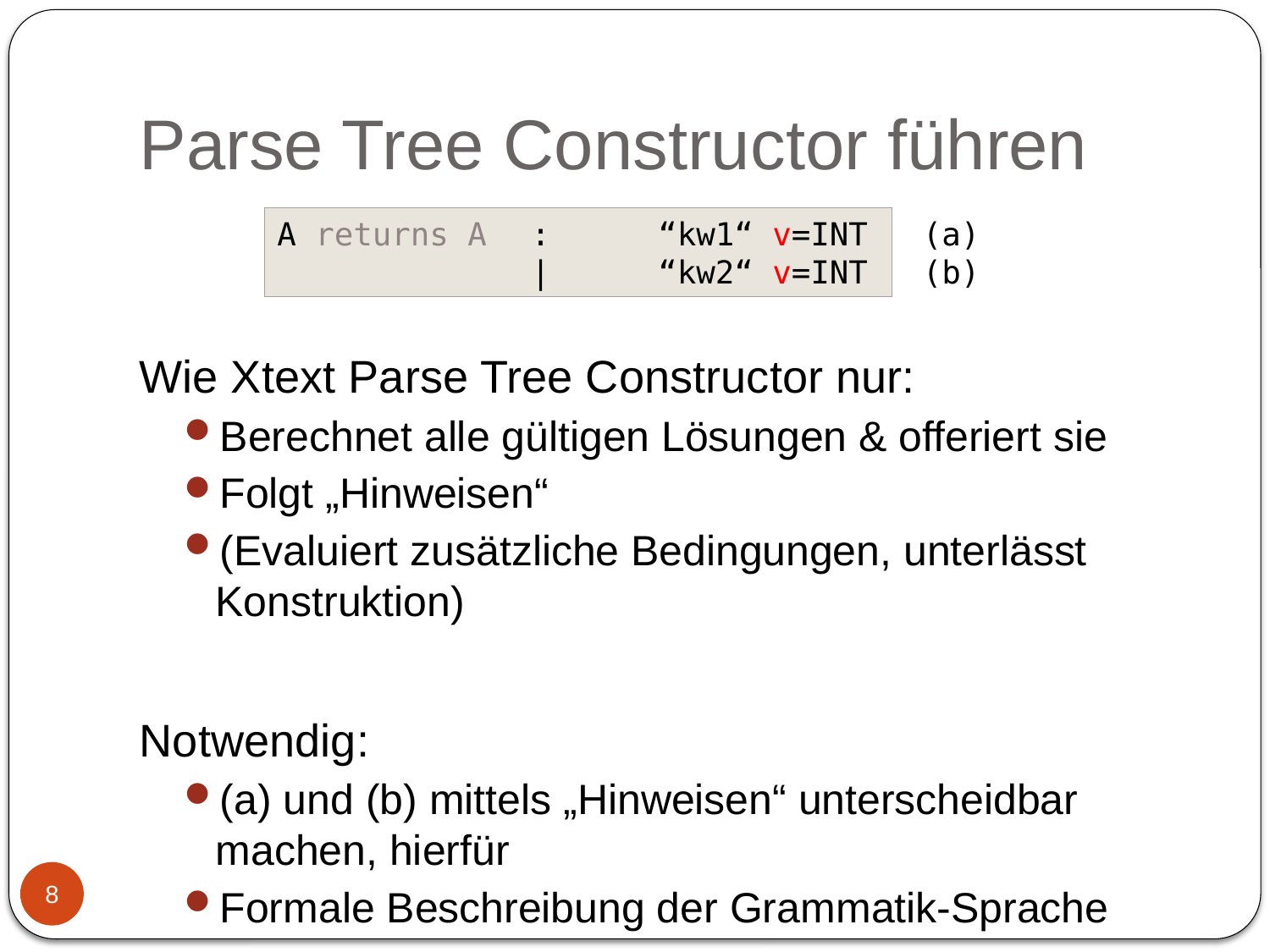

# Parse Tree Constructor führen
A returns A	: 	“kw1“ v=INT
		| 	“kw2“ v=INT
(a)
(b)
Wie Xtext Parse Tree Constructor nur:
Berechnet alle gültigen Lösungen & offeriert sie
Folgt „Hinweisen“
(Evaluiert zusätzliche Bedingungen, unterlässt Konstruktion)

Notwendig:
(a) und (b) mittels „Hinweisen“ unterscheidbar machen, hierfür
Formale Beschreibung der Grammatik-Sprache

8